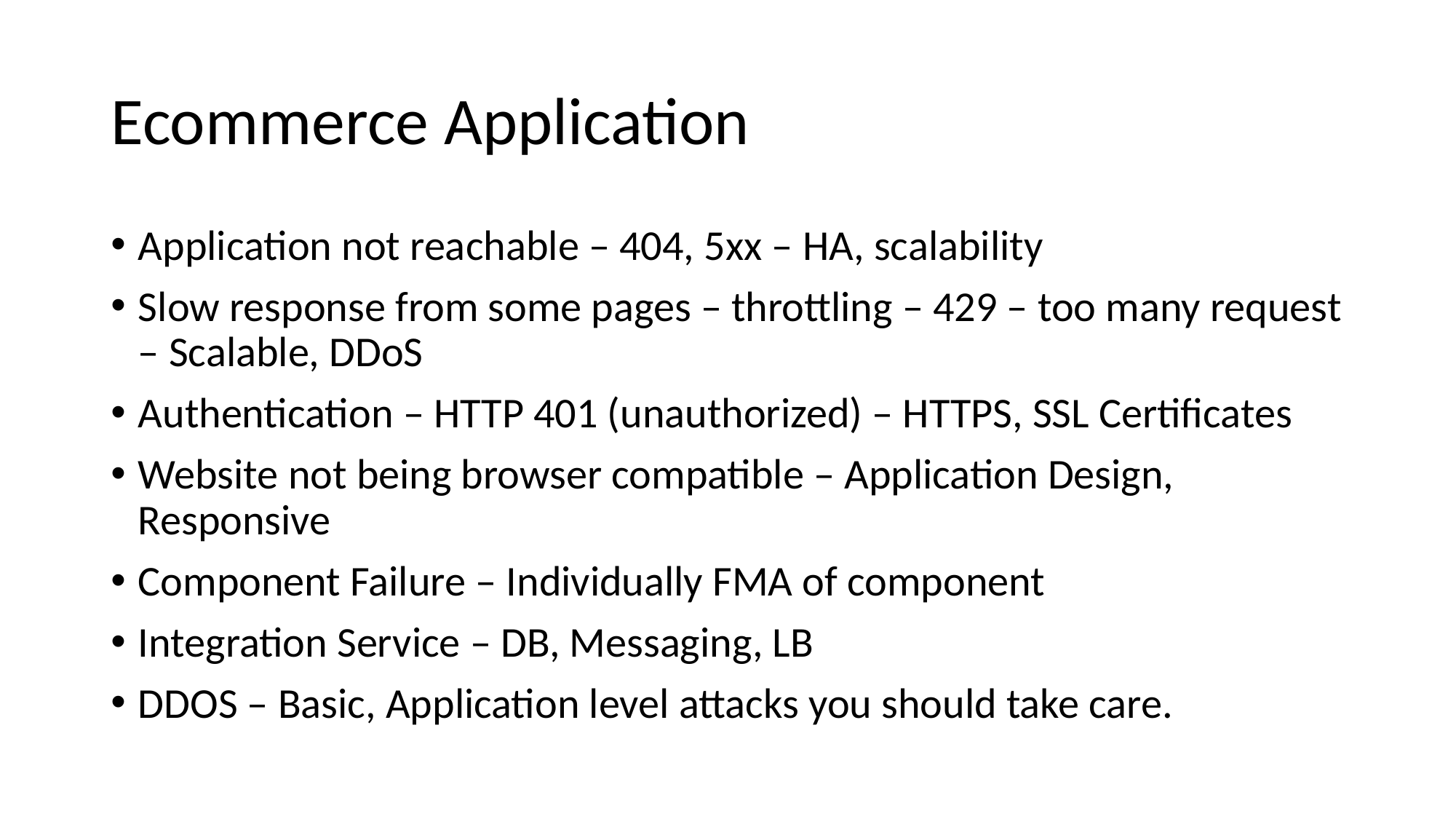

# Ecommerce Application
Application not reachable – 404, 5xx – HA, scalability
Slow response from some pages – throttling – 429 – too many request – Scalable, DDoS
Authentication – HTTP 401 (unauthorized) – HTTPS, SSL Certificates
Website not being browser compatible – Application Design, Responsive
Component Failure – Individually FMA of component
Integration Service – DB, Messaging, LB
DDOS – Basic, Application level attacks you should take care.